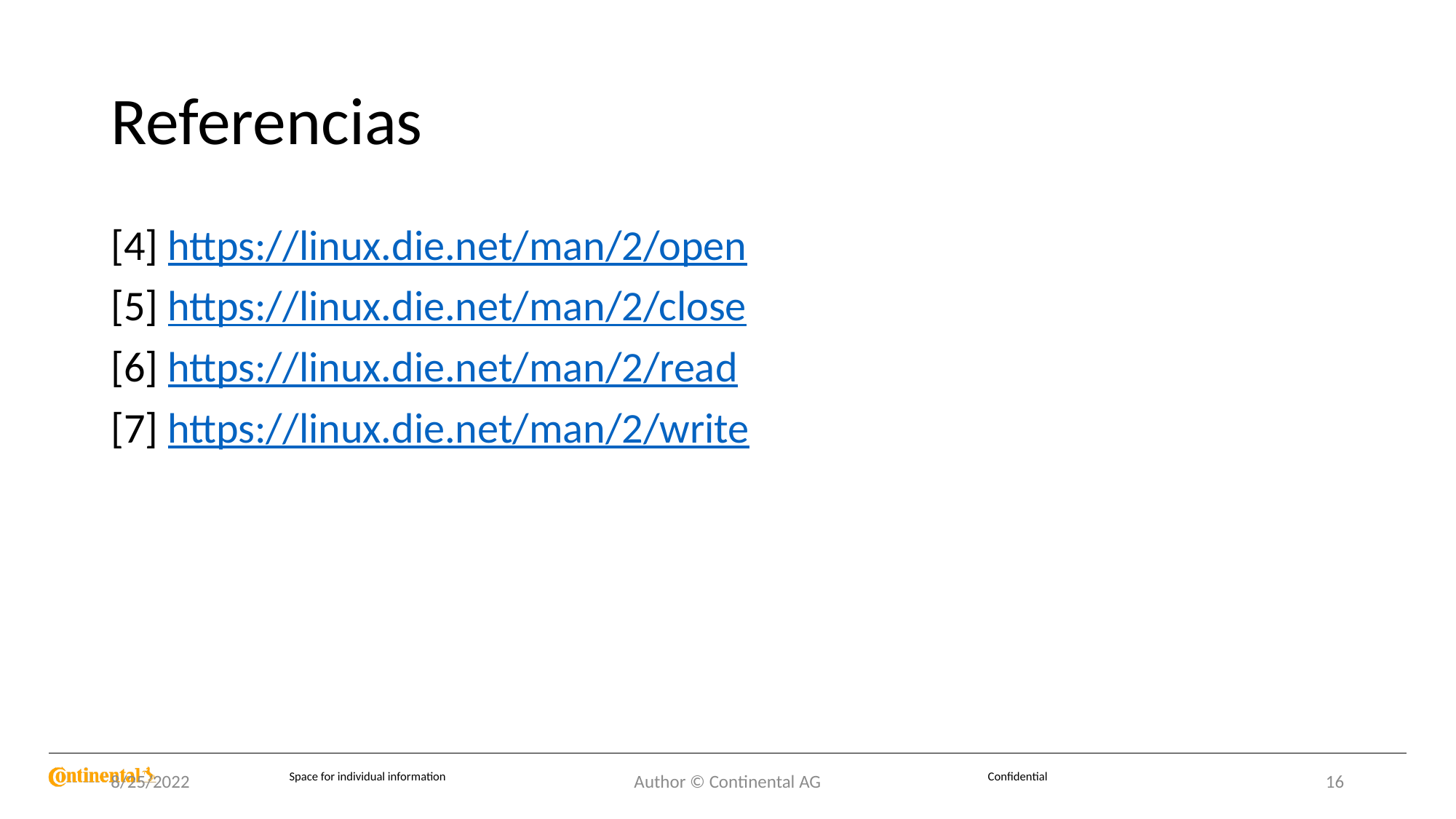

# Referencias
[4] https://linux.die.net/man/2/open
[5] https://linux.die.net/man/2/close
[6] https://linux.die.net/man/2/read
[7] https://linux.die.net/man/2/write

8/25/2022
Author © Continental AG
16